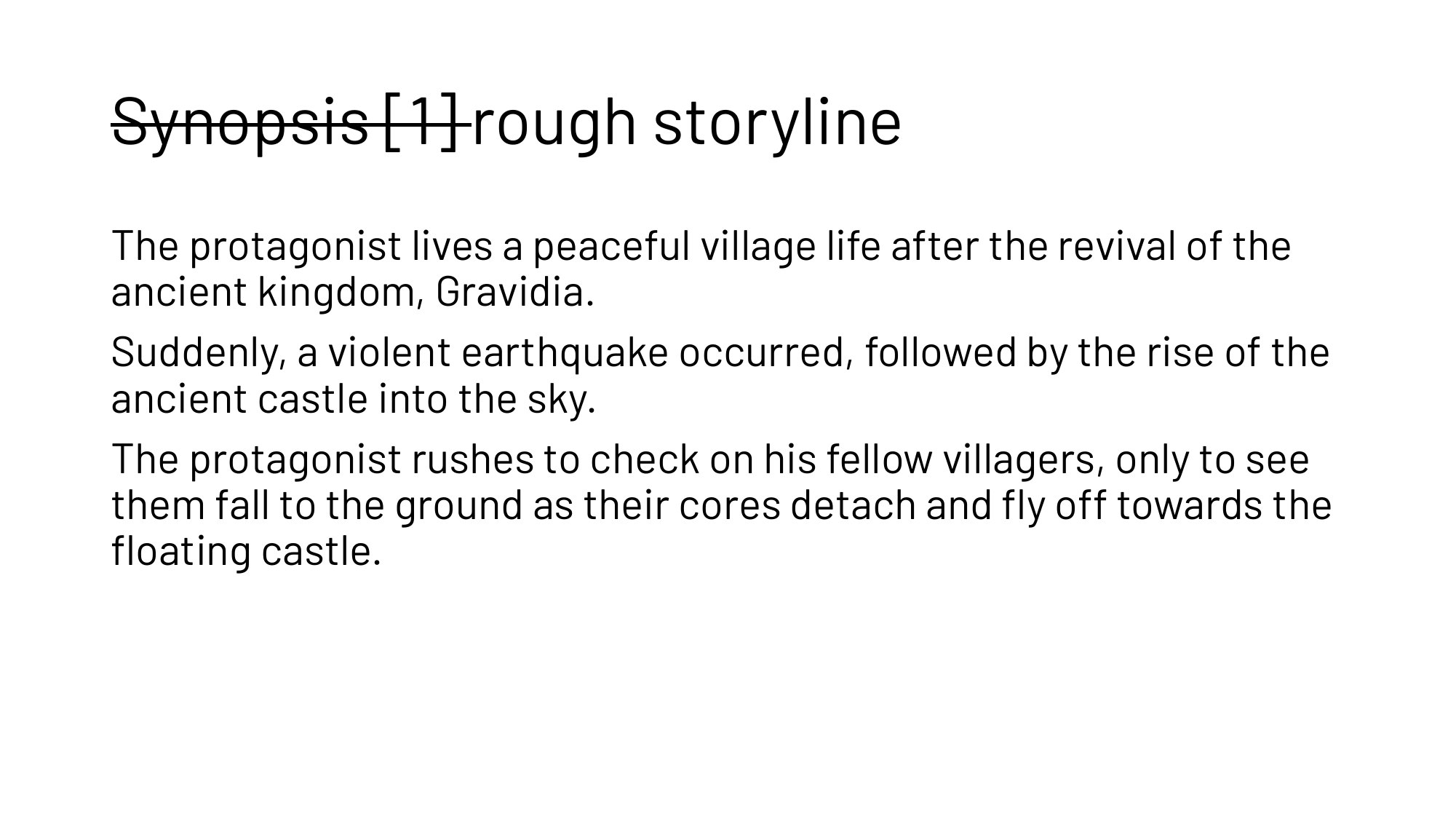

# Synopsis [1] rough storyline
The protagonist lives a peaceful village life after the revival of the ancient kingdom, Gravidia.
Suddenly, a violent earthquake occurred, followed by the rise of the ancient castle into the sky.
The protagonist rushes to check on his fellow villagers, only to see them fall to the ground as their cores detach and fly off towards the floating castle.